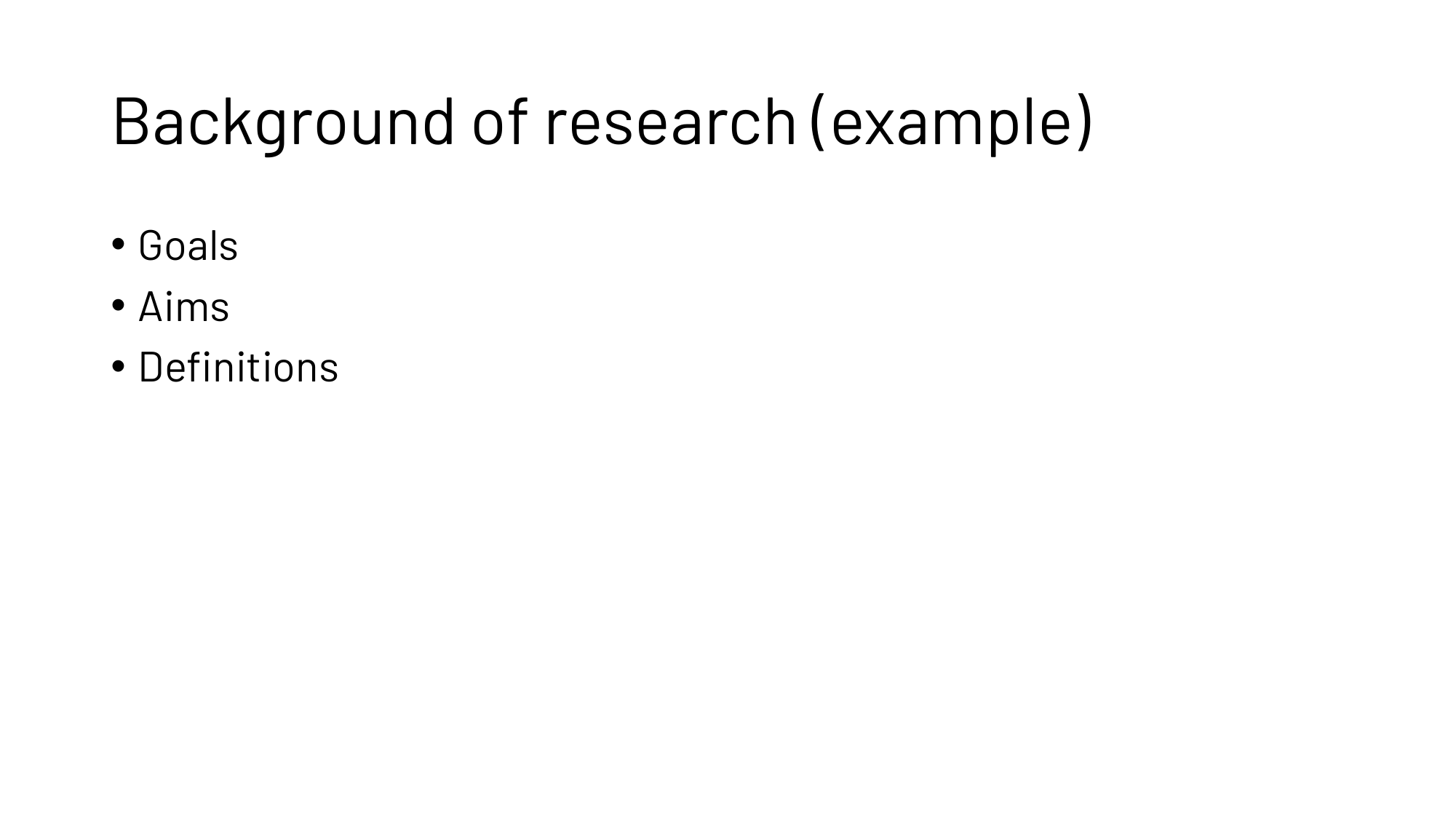

# Background of research (example)
Goals
Aims
Definitions